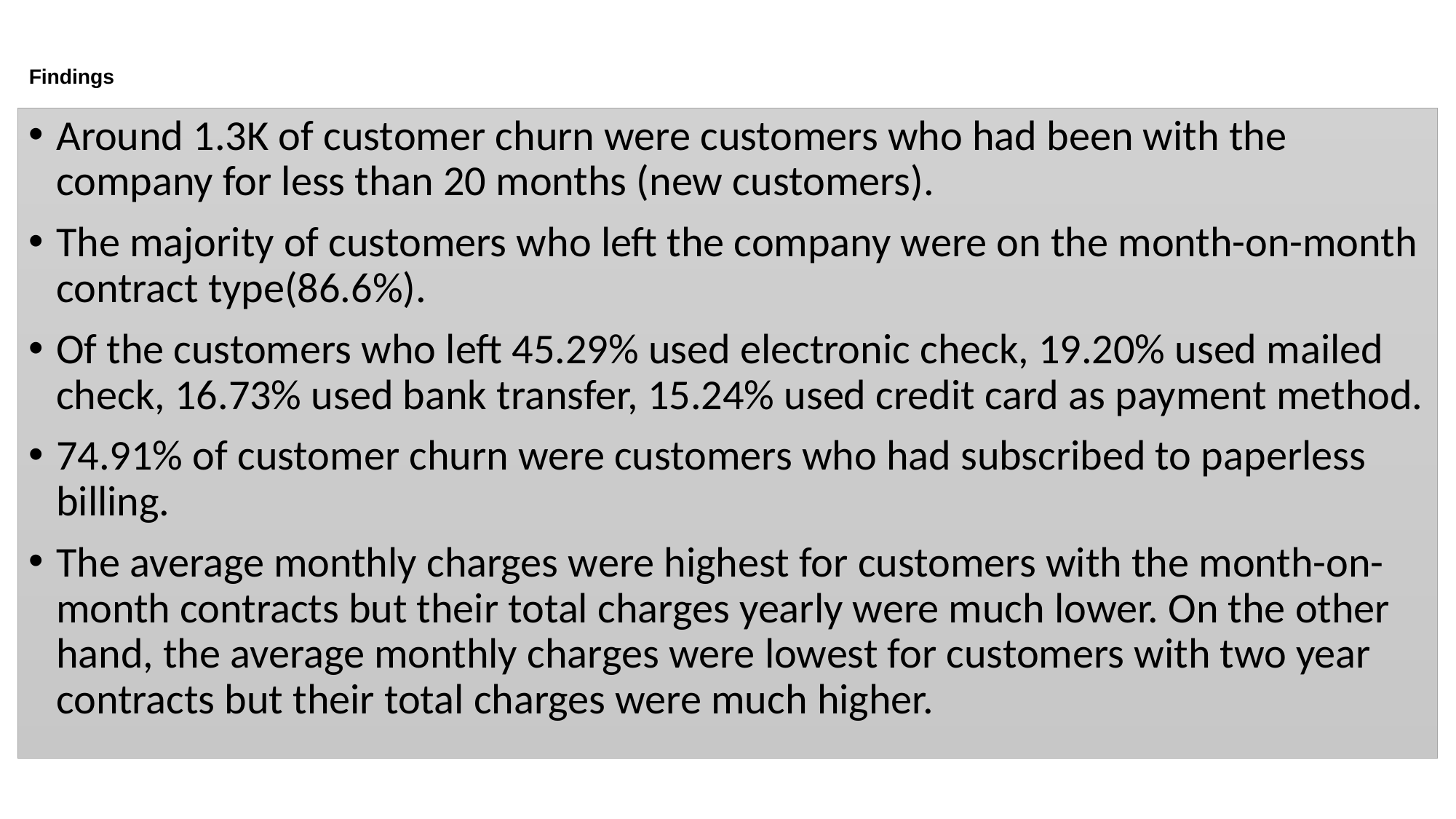

# Findings
Around 1.3K of customer churn were customers who had been with the company for less than 20 months (new customers).
The majority of customers who left the company were on the month-on-month contract type(86.6%).
Of the customers who left 45.29% used electronic check, 19.20% used mailed check, 16.73% used bank transfer, 15.24% used credit card as payment method.
74.91% of customer churn were customers who had subscribed to paperless billing.
The average monthly charges were highest for customers with the month-on-month contracts but their total charges yearly were much lower. On the other hand, the average monthly charges were lowest for customers with two year contracts but their total charges were much higher.